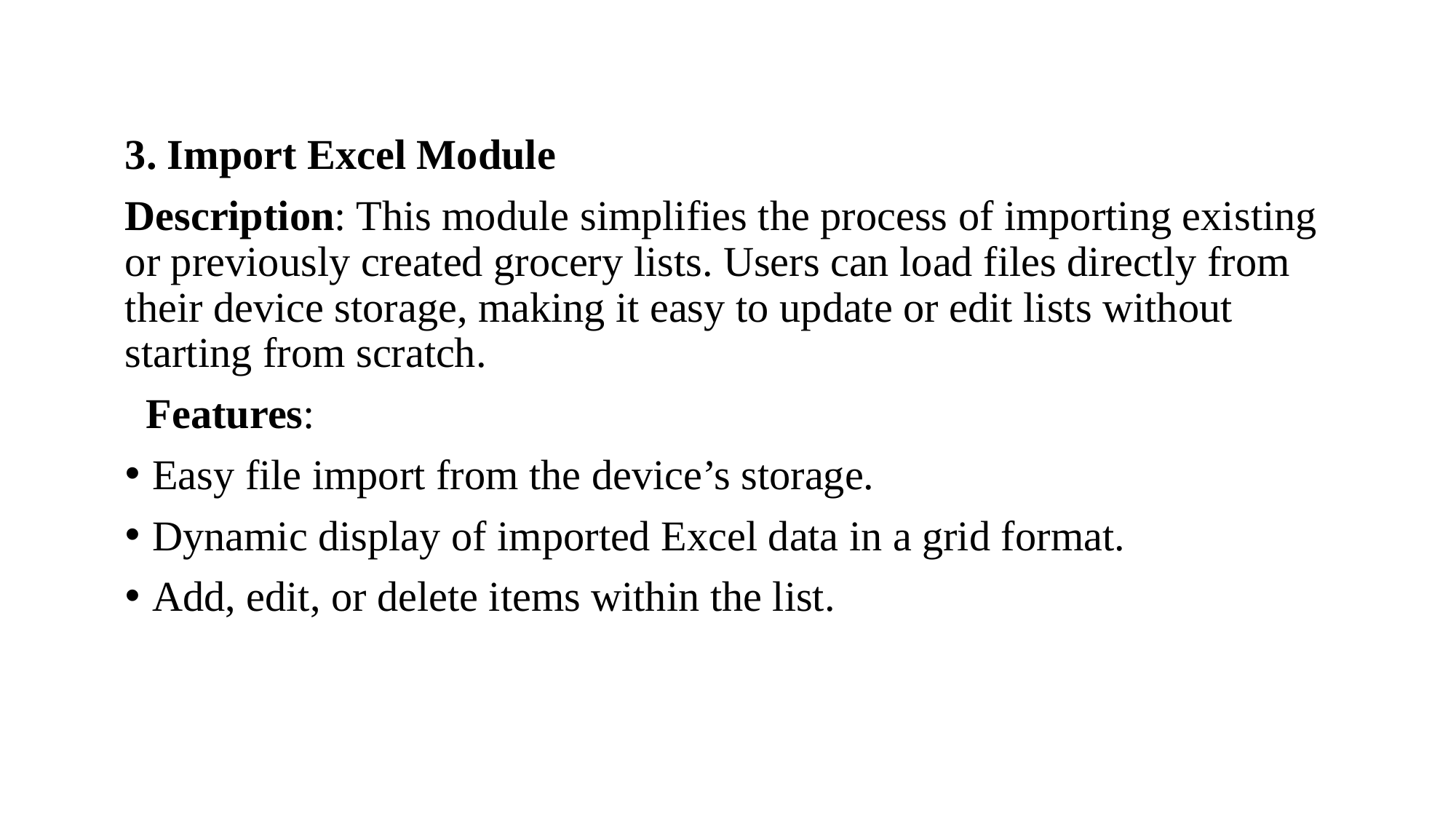

3. Import Excel Module
Description: This module simplifies the process of importing existing or previously created grocery lists. Users can load files directly from their device storage, making it easy to update or edit lists without starting from scratch.
  Features:
Easy file import from the device’s storage.
Dynamic display of imported Excel data in a grid format.
Add, edit, or delete items within the list.